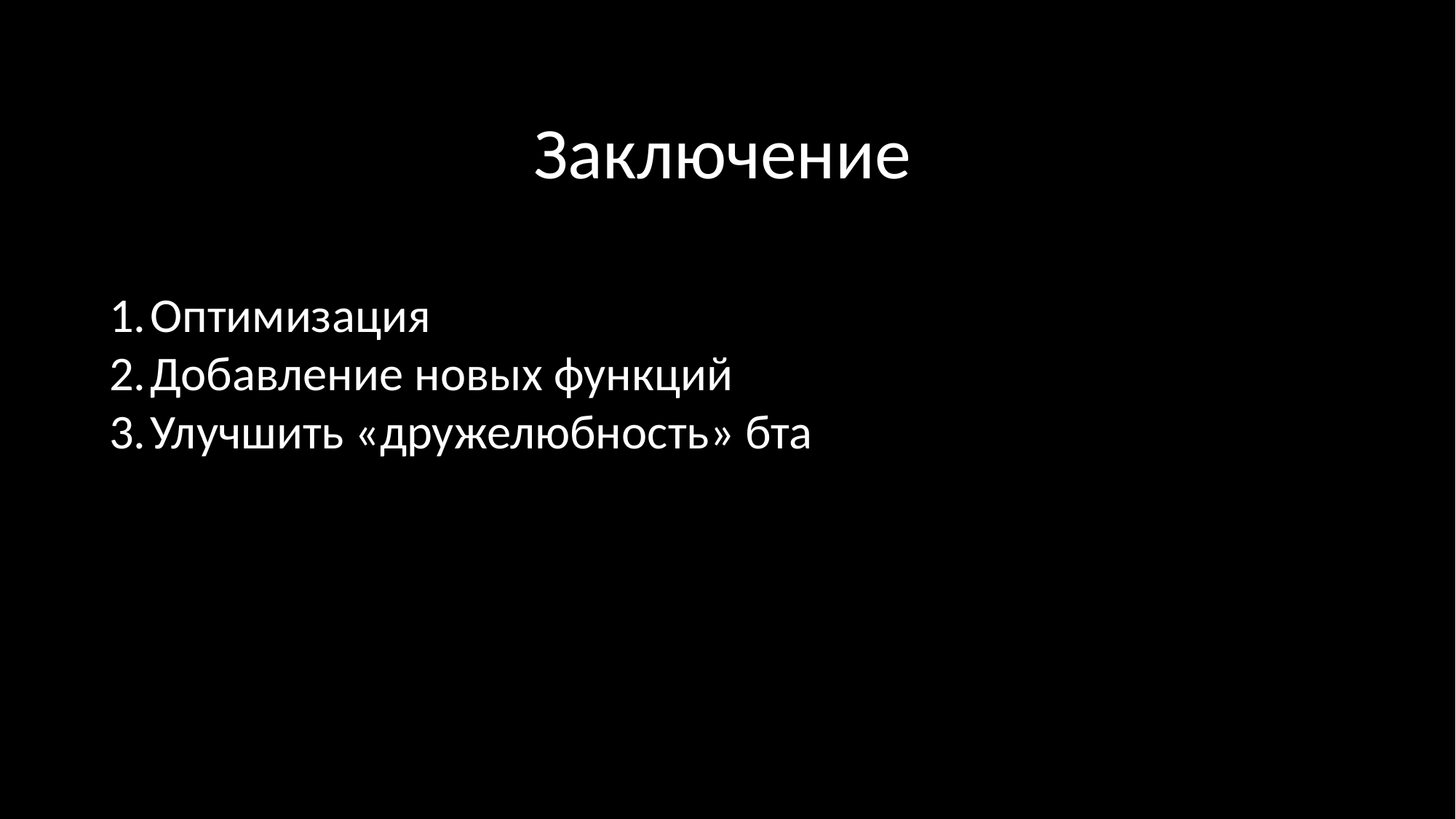

Заключение
Оптимизация
Добавление новых функций
Улучшить «дружелюбность» бта